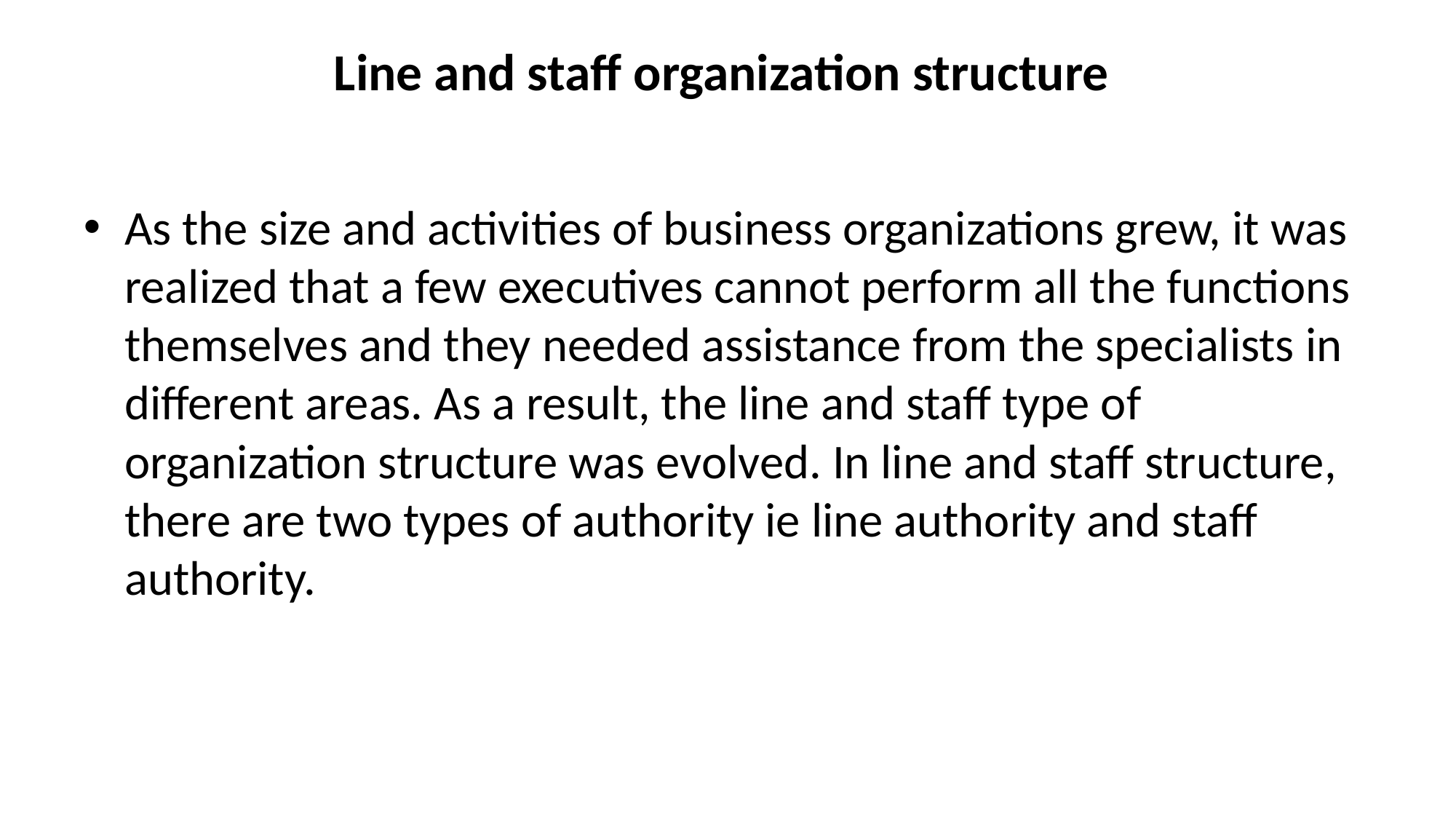

# Line and staff organization structure
As the size and activities of business organizations grew, it was realized that a few executives cannot perform all the functions themselves and they needed assistance from the specialists in different areas. As a result, the line and staff type of organization structure was evolved. In line and staff structure, there are two types of authority ie line authority and staff authority.